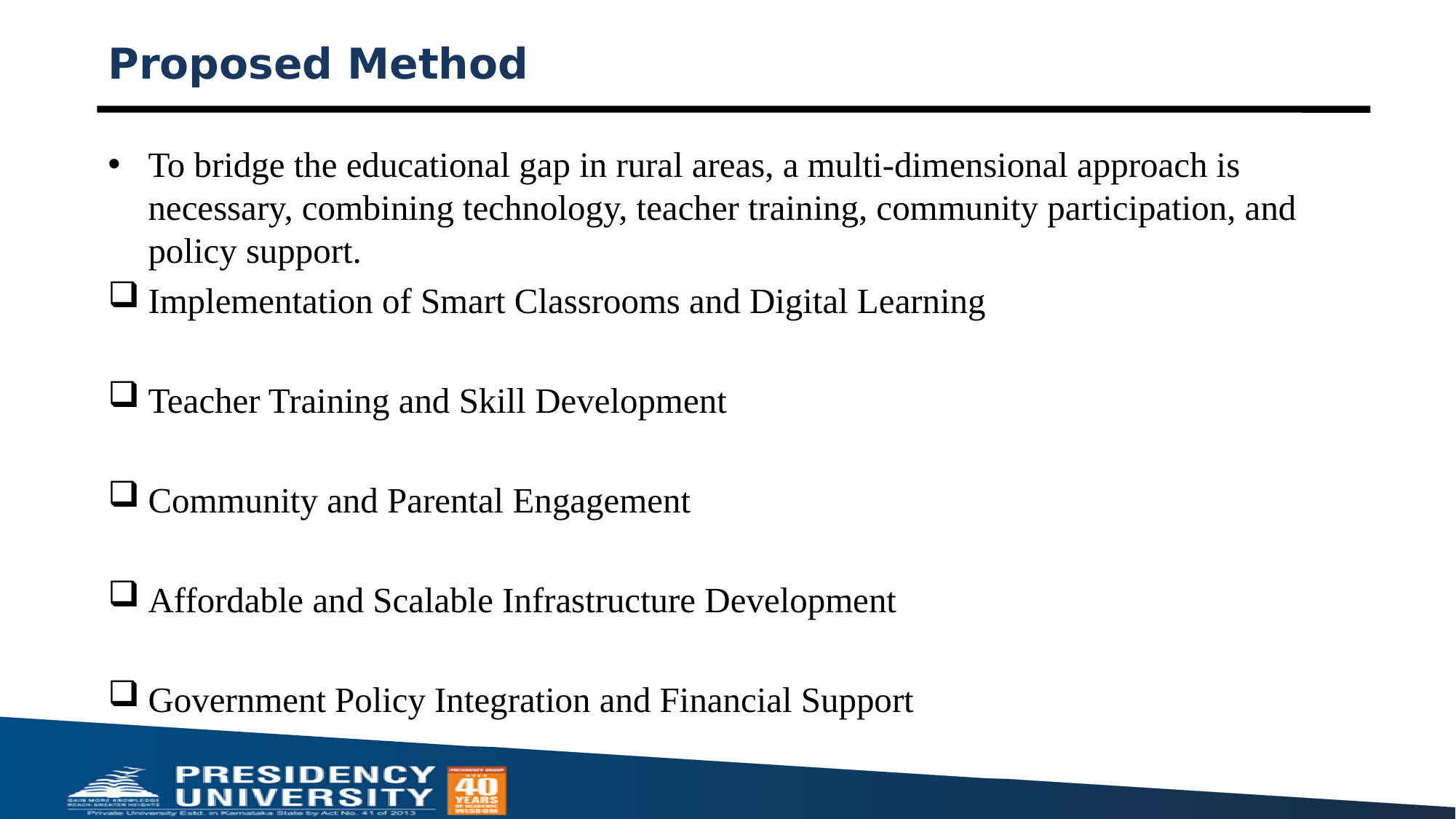

# Proposed Method
To bridge the educational gap in rural areas, a multi-dimensional approach is necessary, combining technology, teacher training, community participation, and policy support.
Implementation of Smart Classrooms and Digital Learning

Teacher Training and Skill Development

Community and Parental Engagement

Affordable and Scalable Infrastructure Development

Government Policy Integration and Financial Support